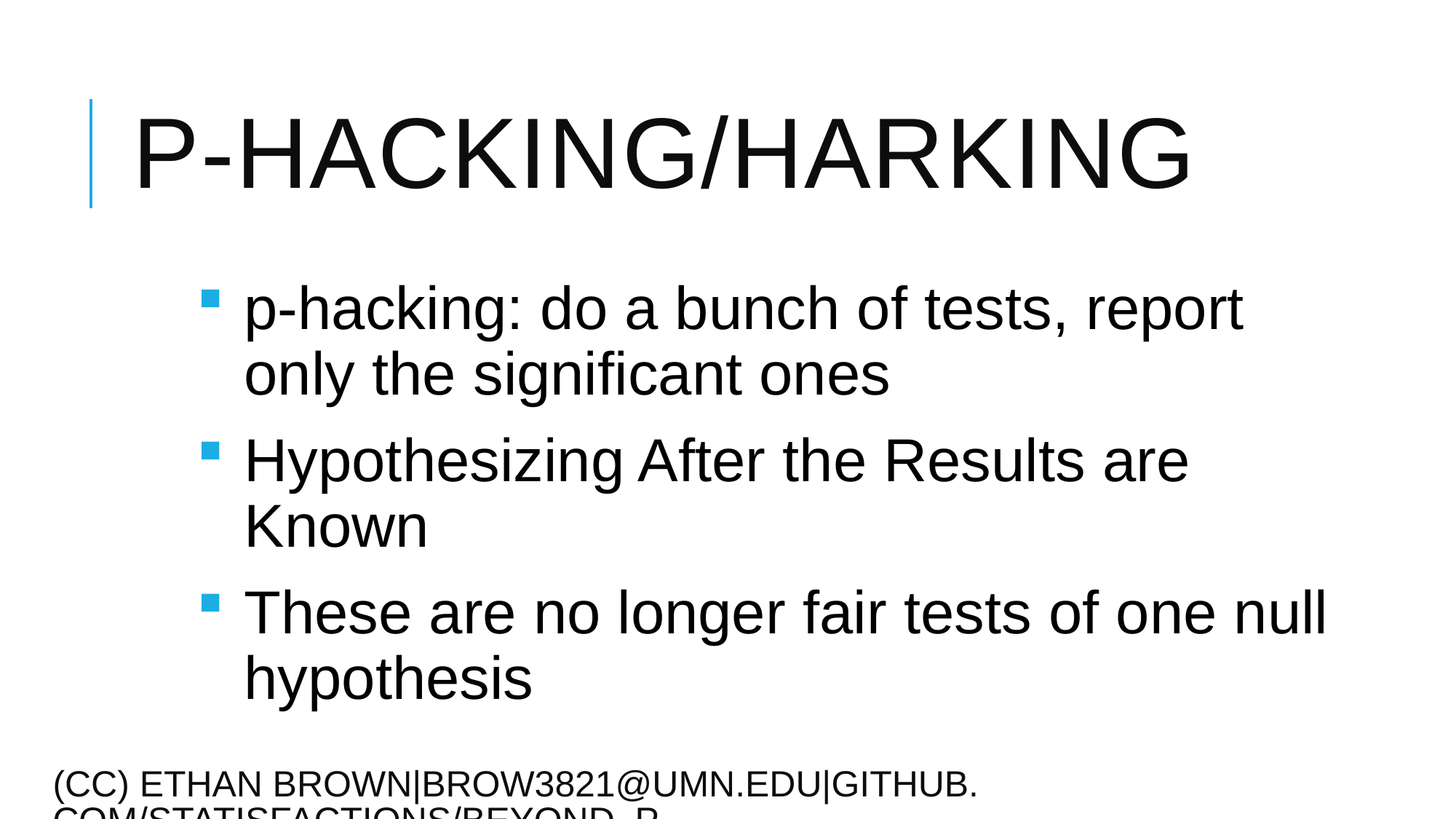

# P-Hacking/Harking
p-hacking: do a bunch of tests, report only the significant ones
Hypothesizing After the Results are Known
These are no longer fair tests of one null hypothesis
(CC) ETHAN BROwN|brow3821@umn.edu|github.com/statisfactions/beyond_P